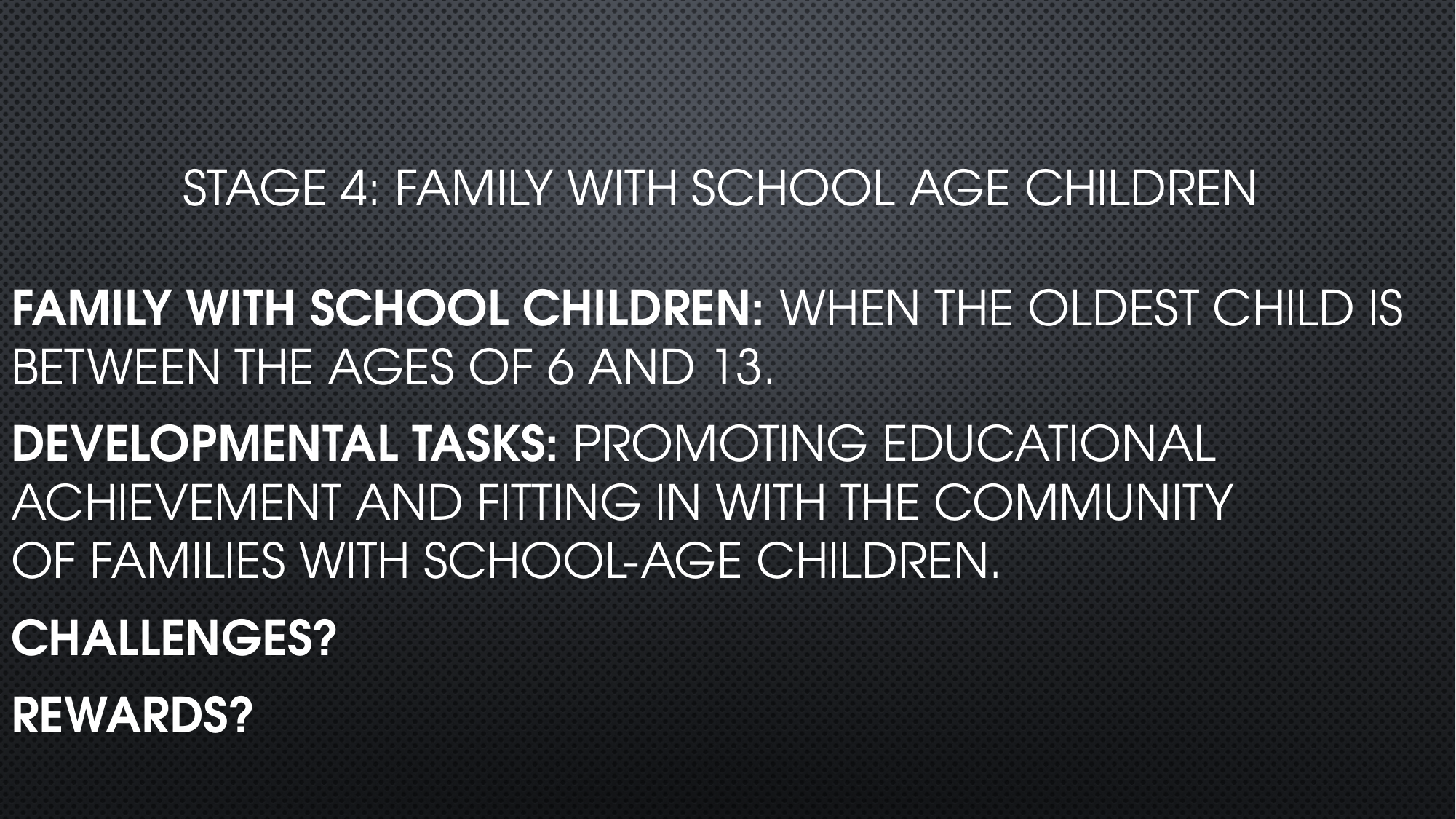

# Stage 4: family with school age children
Family with School Children: When the oldest child is between the ages of 6 and 13.
Developmental Tasks: Promoting educational achievement and fitting in with the community of families with school-age children.
Challenges?
Rewards?